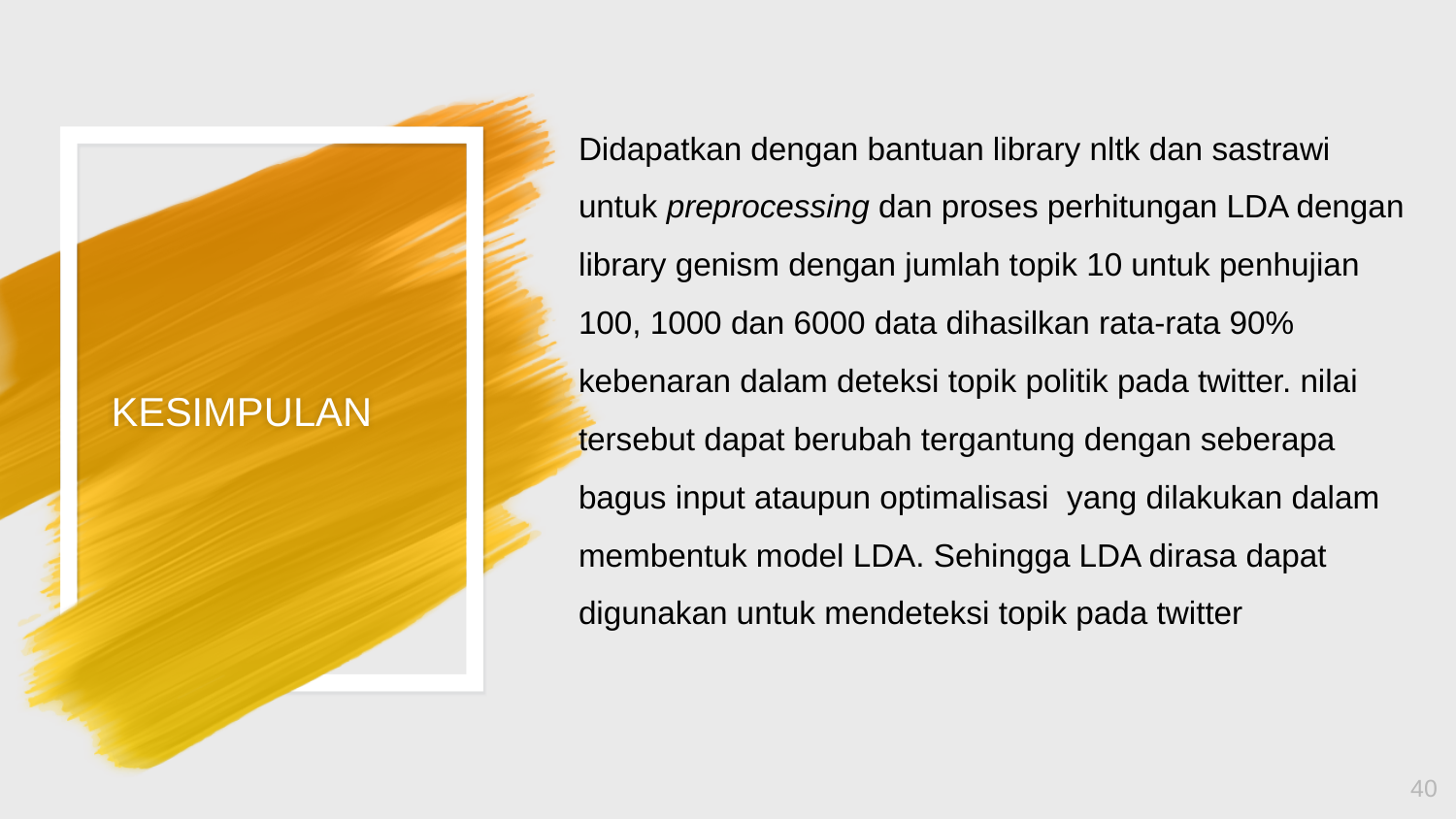

Didapatkan dengan bantuan library nltk dan sastrawi untuk preprocessing dan proses perhitungan LDA dengan library genism dengan jumlah topik 10 untuk penhujian 100, 1000 dan 6000 data dihasilkan rata-rata 90% kebenaran dalam deteksi topik politik pada twitter. nilai tersebut dapat berubah tergantung dengan seberapa bagus input ataupun optimalisasi  yang dilakukan dalam membentuk model LDA. Sehingga LDA dirasa dapat digunakan untuk mendeteksi topik pada twitter
# KESIMPULAN

40